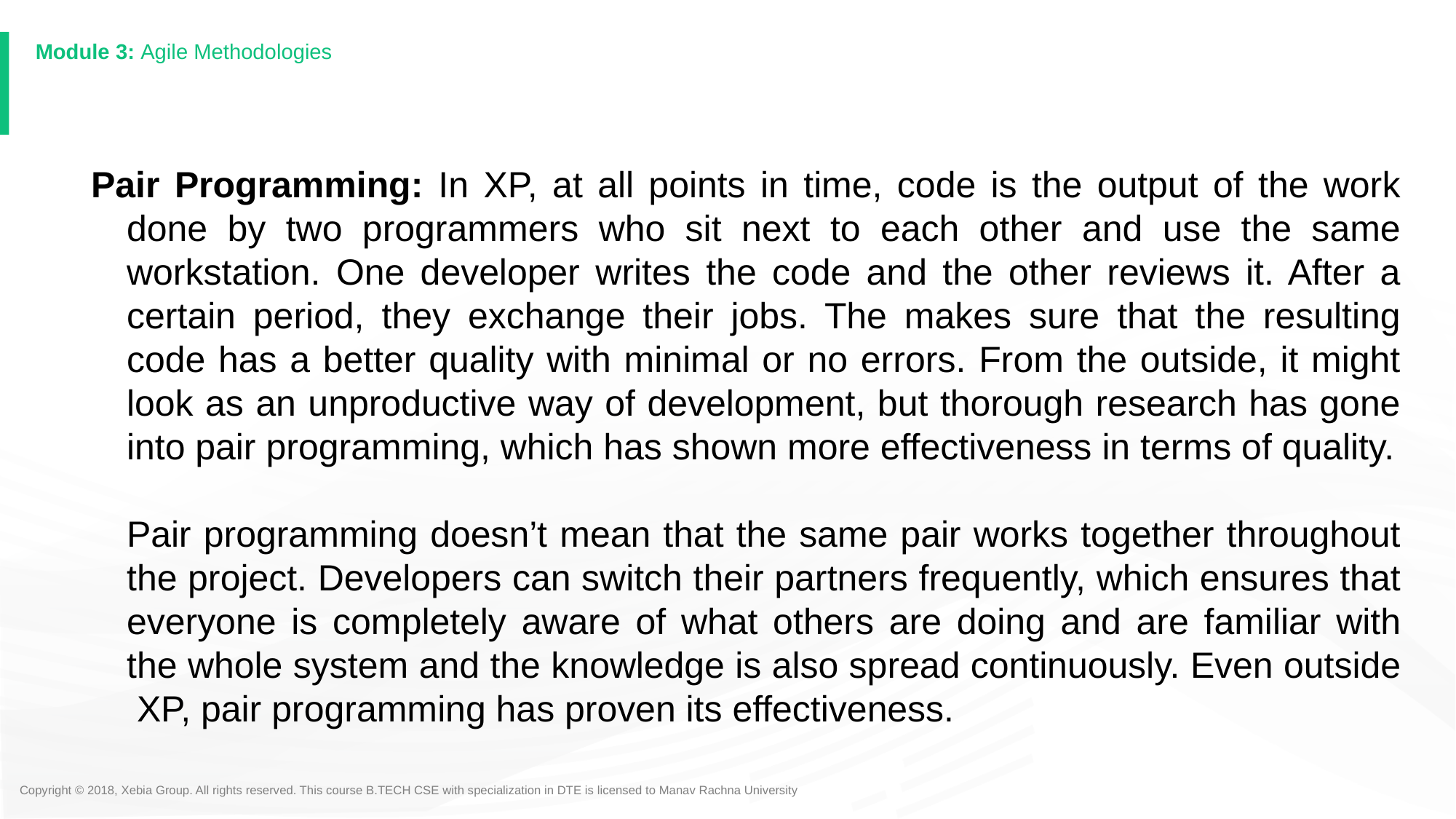

#
Pair Programming: In XP, at all points in time, code is the output of the work done by two programmers who sit next to each other and use the same workstation. One developer writes the code and the other reviews it. After a certain period, they exchange their jobs. The makes sure that the resulting code has a better quality with minimal or no errors. From the outside, it might look as an unproductive way of development, but thorough research has gone into pair programming, which has shown more effectiveness in terms of quality.

Pair programming doesn’t mean that the same pair works together throughout the project. Developers can switch their partners frequently, which ensures that everyone is completely aware of what others are doing and are familiar with the whole system and the knowledge is also spread continuously. Even outside  XP, pair programming has proven its effectiveness.